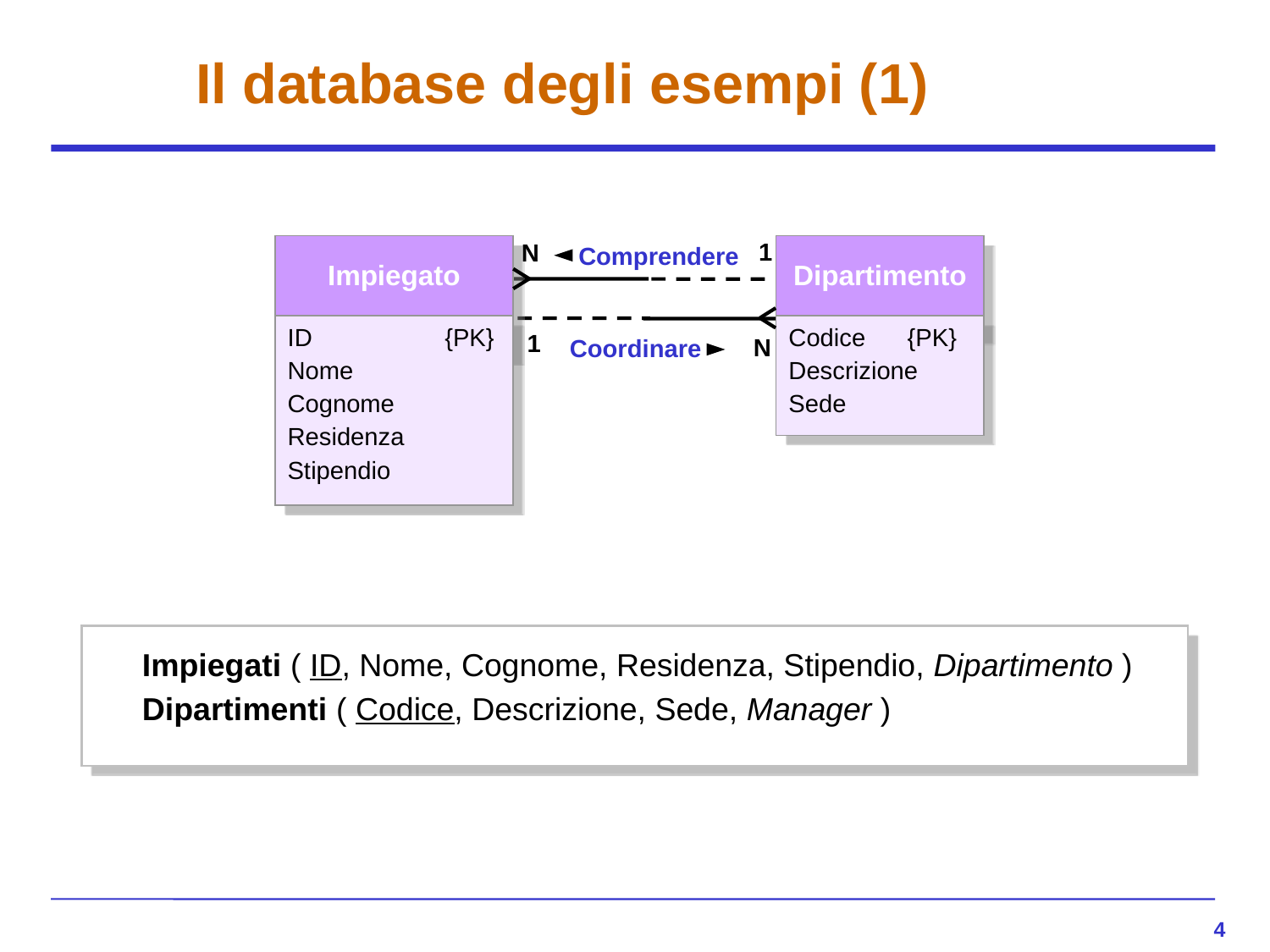

# Il database degli esempi (1)
1
N
Impiegato
ID                   {PK}
Nome
Cognome
Residenza
Stipendio
Dipartimento
Codice      {PK}
Descrizione
Sede
Comprendere

1
N
Coordinare

	Impiegati ( ID, Nome, Cognome, Residenza, Stipendio, Dipartimento )
	Dipartimenti ( Codice, Descrizione, Sede, Manager )
4